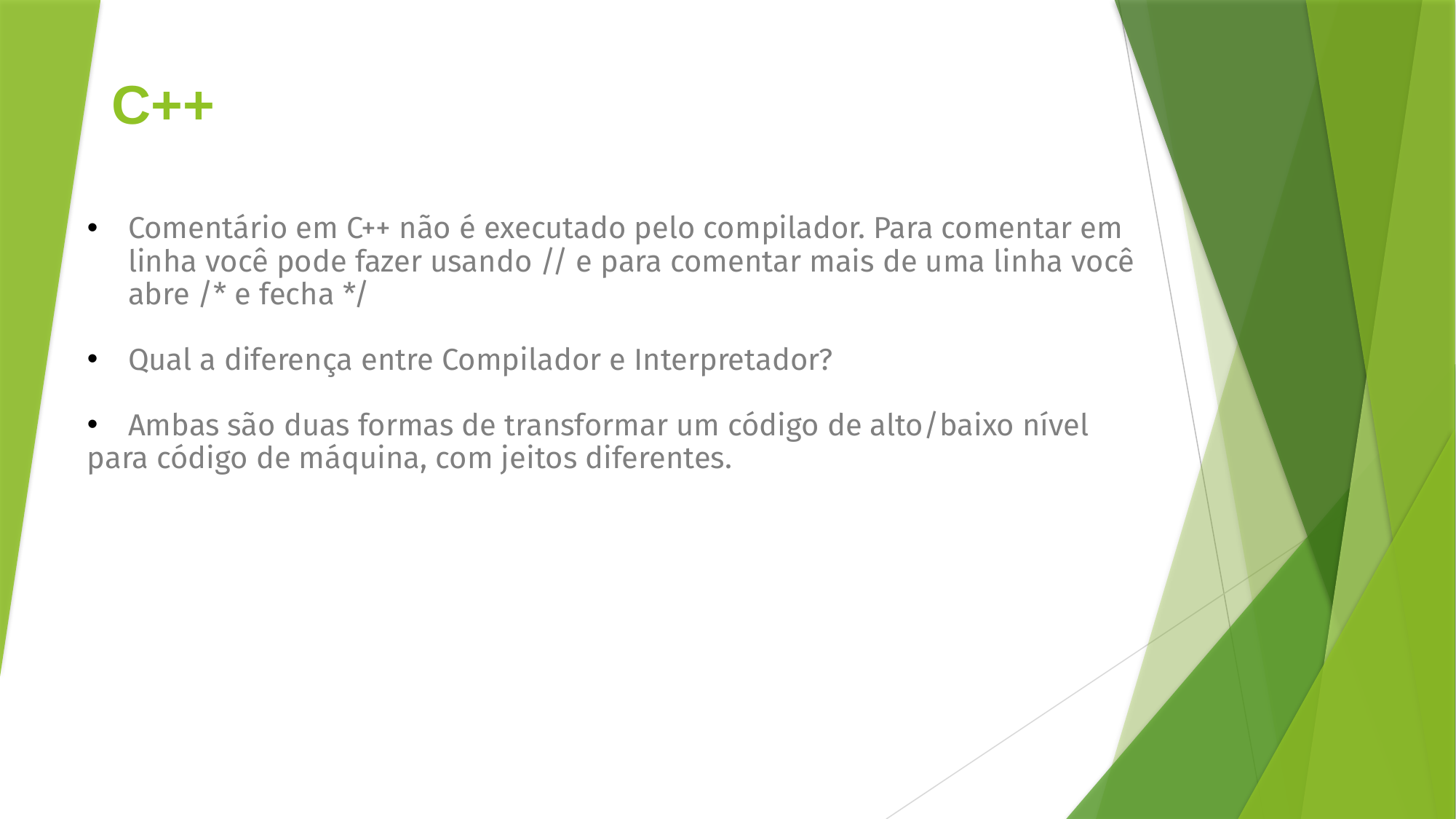

# C++
Comentário em C++ não é executado pelo compilador. Para comentar em linha você pode fazer usando // e para comentar mais de uma linha você abre /* e fecha */

Qual a diferença entre Compilador e Interpretador?

Ambas são duas formas de transformar um código de alto/baixo nível
para código de máquina, com jeitos diferentes.